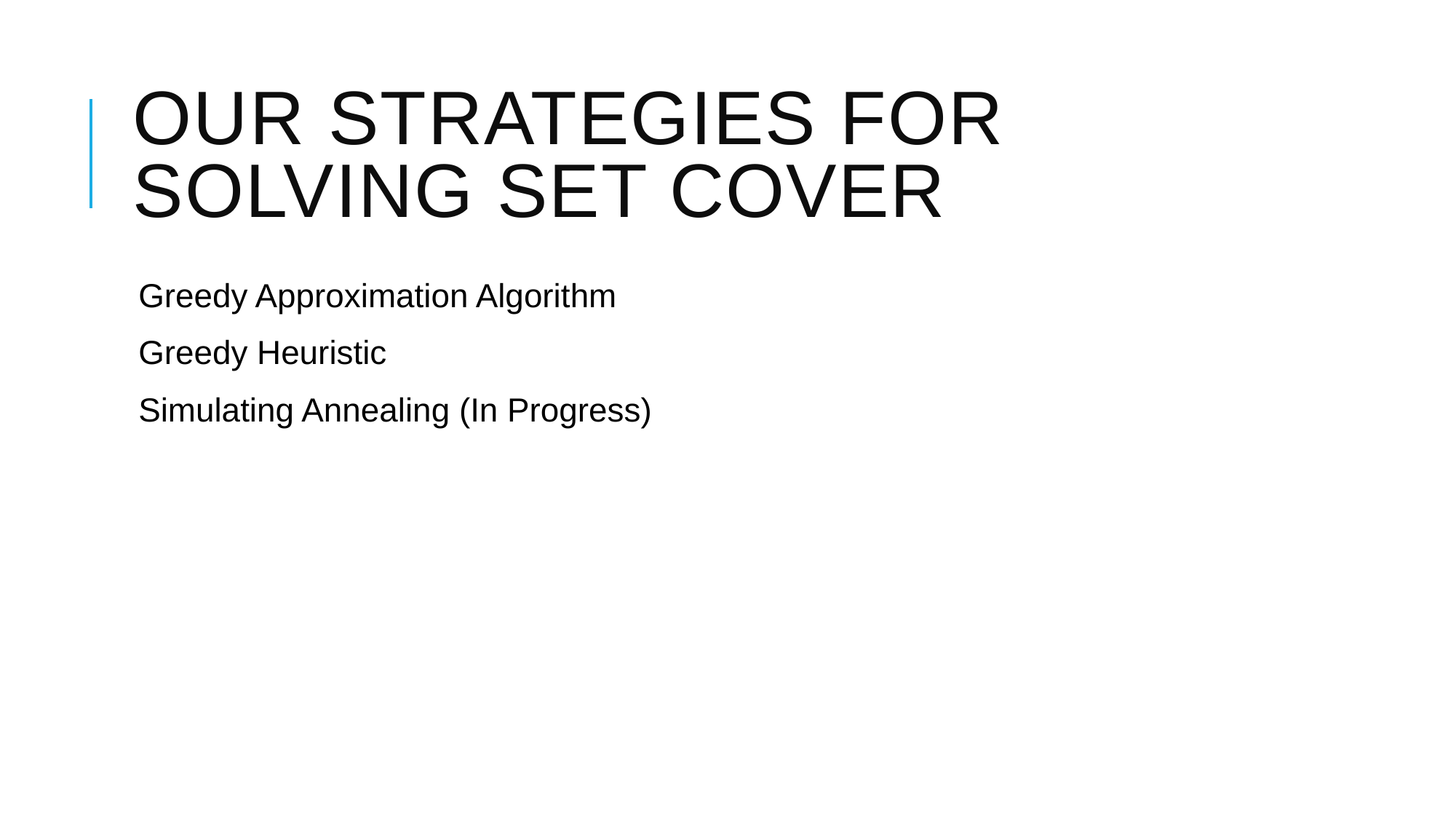

# Our Strategies for Solving Set Cover
Greedy Approximation Algorithm
Greedy Heuristic
Simulating Annealing (In Progress)